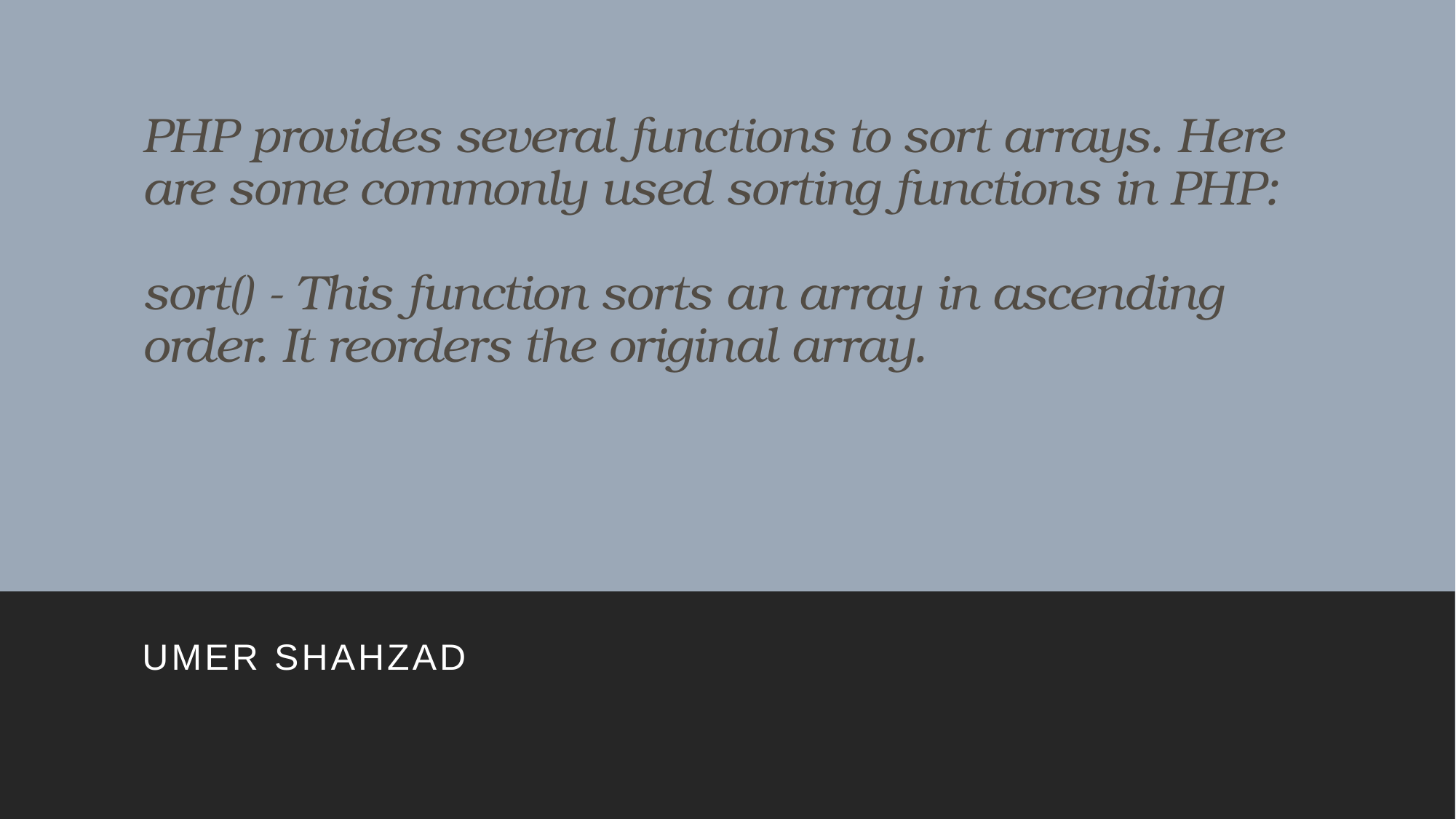

# PHP provides several functions to sort arrays. Here are some commonly used sorting functions in PHP: sort() - This function sorts an array in ascending order. It reorders the original array.

Umer Shahzad